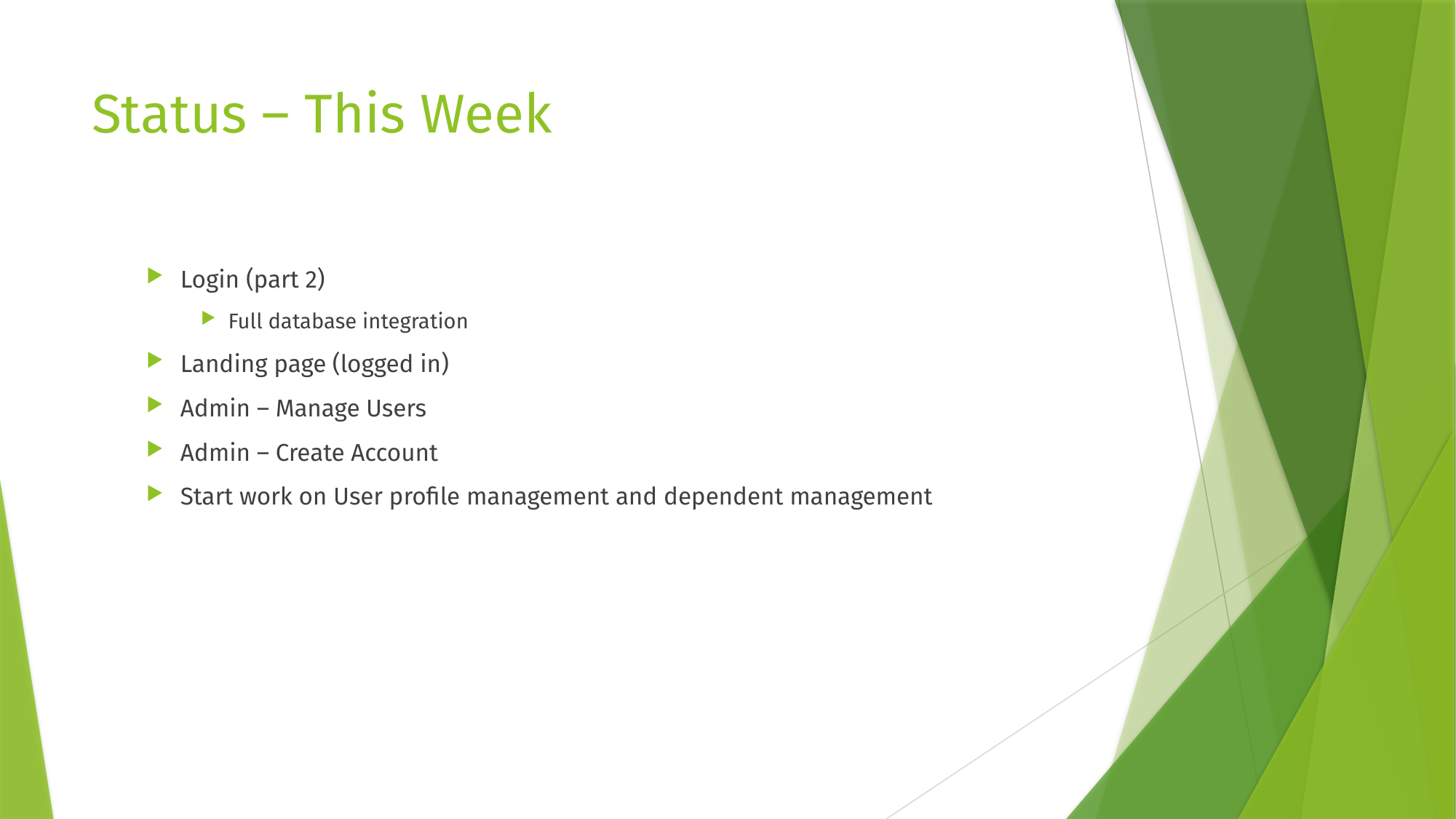

# Status – This Week
Login (part 2)
Full database integration
Landing page (logged in)
Admin – Manage Users
Admin – Create Account
Start work on User profile management and dependent management